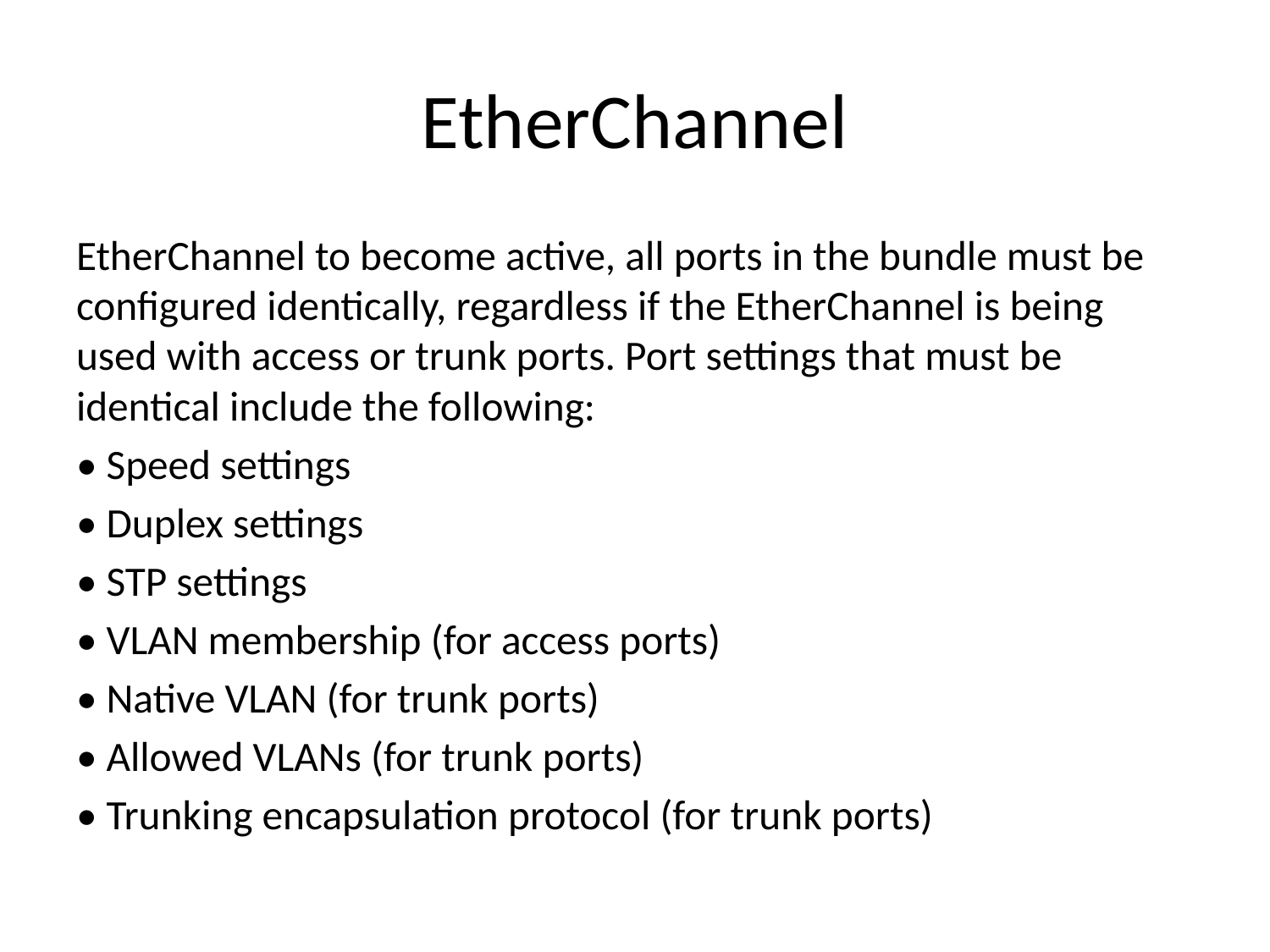

# EtherChannel
EtherChannel to become active, all ports in the bundle must be configured identically, regardless if the EtherChannel is being used with access or trunk ports. Port settings that must be identical include the following:
• Speed settings
• Duplex settings
• STP settings
• VLAN membership (for access ports)
• Native VLAN (for trunk ports)
• Allowed VLANs (for trunk ports)
• Trunking encapsulation protocol (for trunk ports)